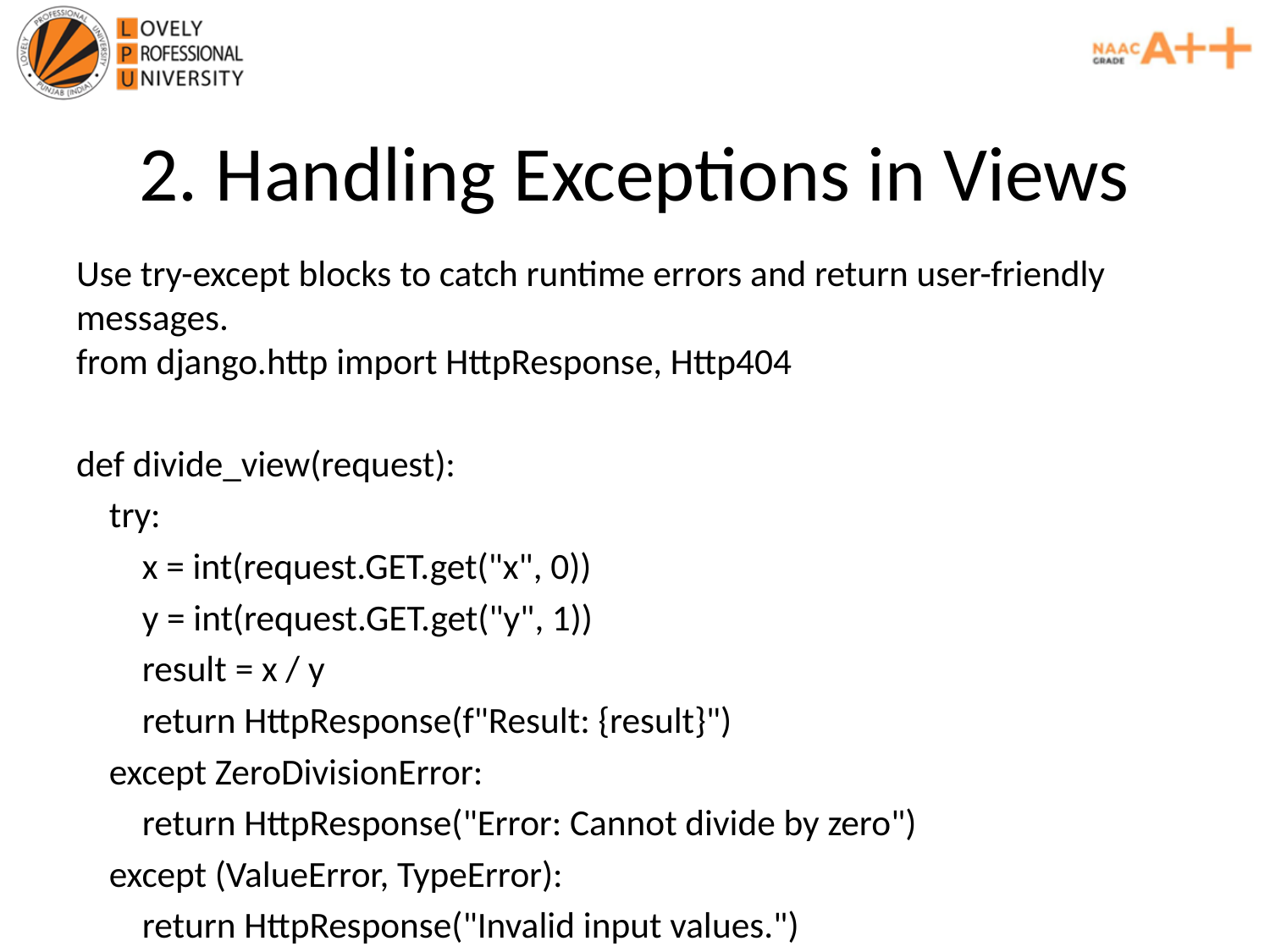

# 2. Handling Exceptions in Views
Use try-except blocks to catch runtime errors and return user-friendly messages.
from django.http import HttpResponse, Http404

def divide_view(request):
    try:
        x = int(request.GET.get("x", 0))
        y = int(request.GET.get("y", 1))
        result = x / y
        return HttpResponse(f"Result: {result}")
    except ZeroDivisionError:
        return HttpResponse("Error: Cannot divide by zero")
    except (ValueError, TypeError):
        return HttpResponse("Invalid input values.")